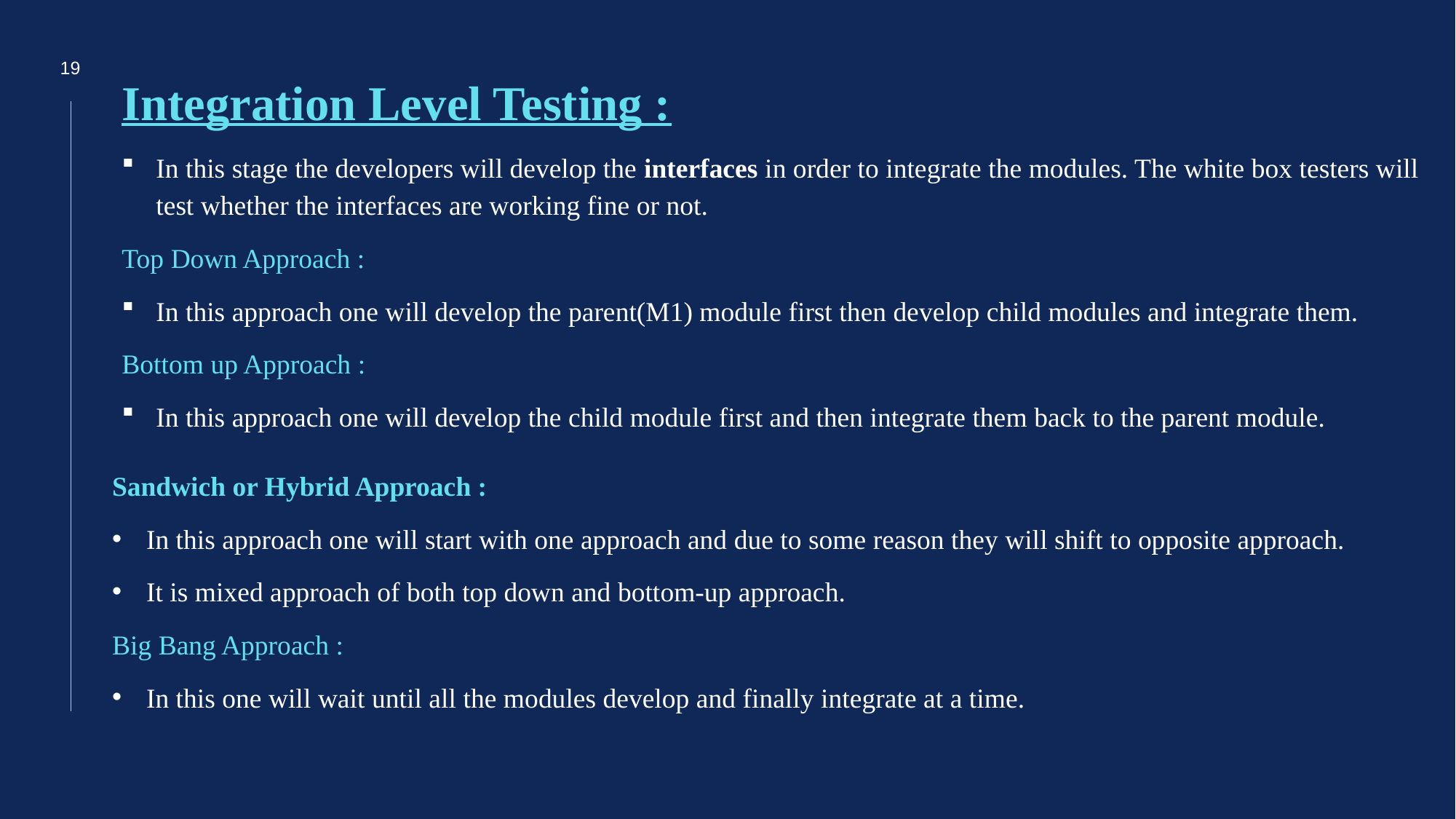

19
Integration Level Testing :
In this stage the developers will develop the interfaces in order to integrate the modules. The white box testers will test whether the interfaces are working fine or not.
Top Down Approach :
In this approach one will develop the parent(M1) module first then develop child modules and integrate them.
Bottom up Approach :
In this approach one will develop the child module first and then integrate them back to the parent module.
Sandwich or Hybrid Approach :
In this approach one will start with one approach and due to some reason they will shift to opposite approach.
It is mixed approach of both top down and bottom-up approach.
Big Bang Approach :
In this one will wait until all the modules develop and finally integrate at a time.